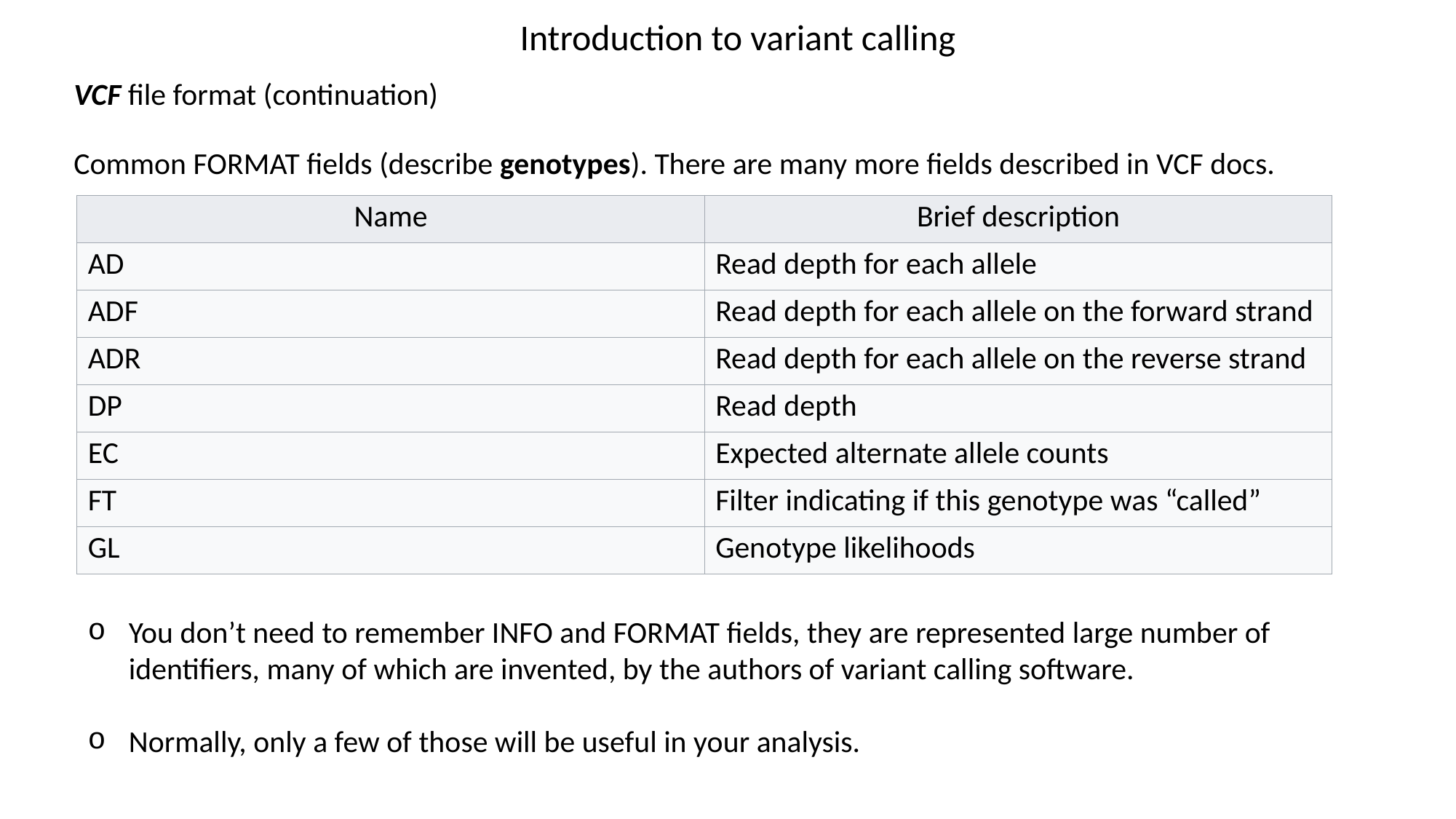

Introduction to variant calling

VCF file format (continuation)

Common FORMAT fields (describe genotypes). There are many more fields described in VCF docs.

| Name | Brief description |
| --- | --- |
| AD | Read depth for each allele |
| ADF | Read depth for each allele on the forward strand |
| ADR | Read depth for each allele on the reverse strand |
| DP | Read depth |
| EC | Expected alternate allele counts |
| FT | Filter indicating if this genotype was “called” |
| GL | Genotype likelihoods |
You don’t need to remember INFO and FORMAT fields, they are represented large number of identifiers, many of which are invented, by the authors of variant calling software.

Normally, only a few of those will be useful in your analysis.